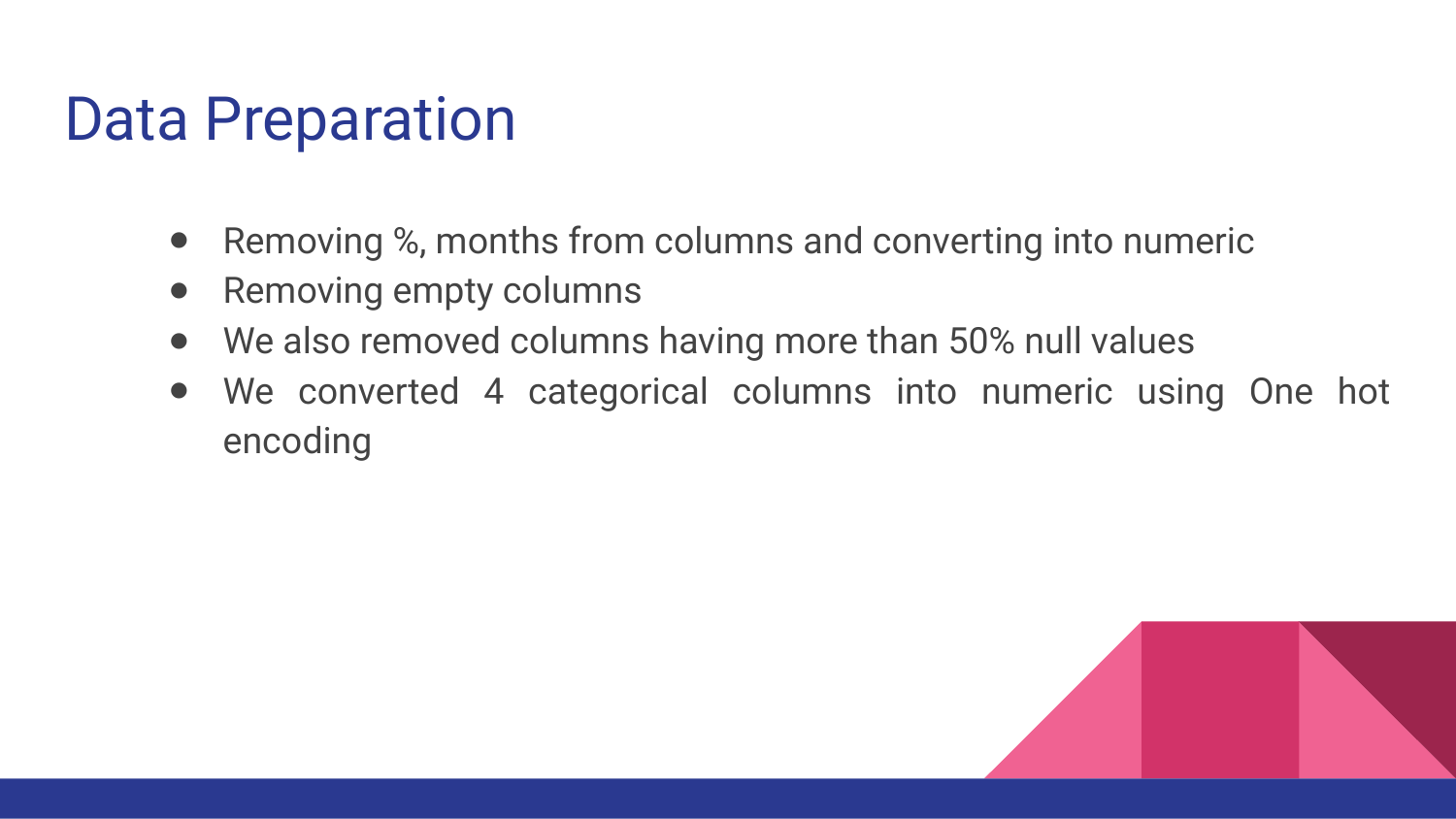

# Data Preparation
Removing %, months from columns and converting into numeric
Removing empty columns
We also removed columns having more than 50% null values
We converted 4 categorical columns into numeric using One hot encoding